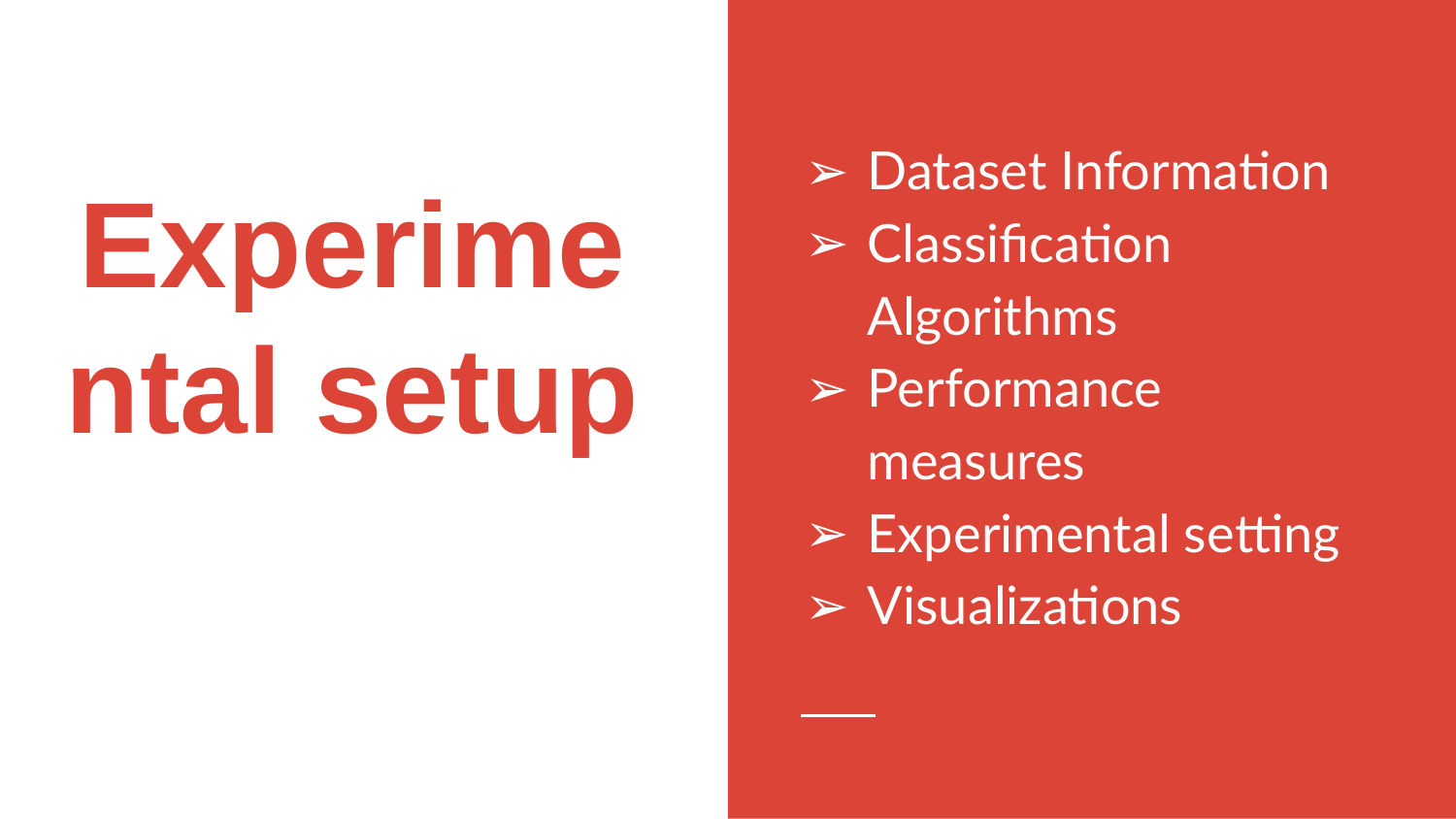

Dataset Information
Classification Algorithms
Performance measures
Experimental setting
Visualizations
# Experimental setup